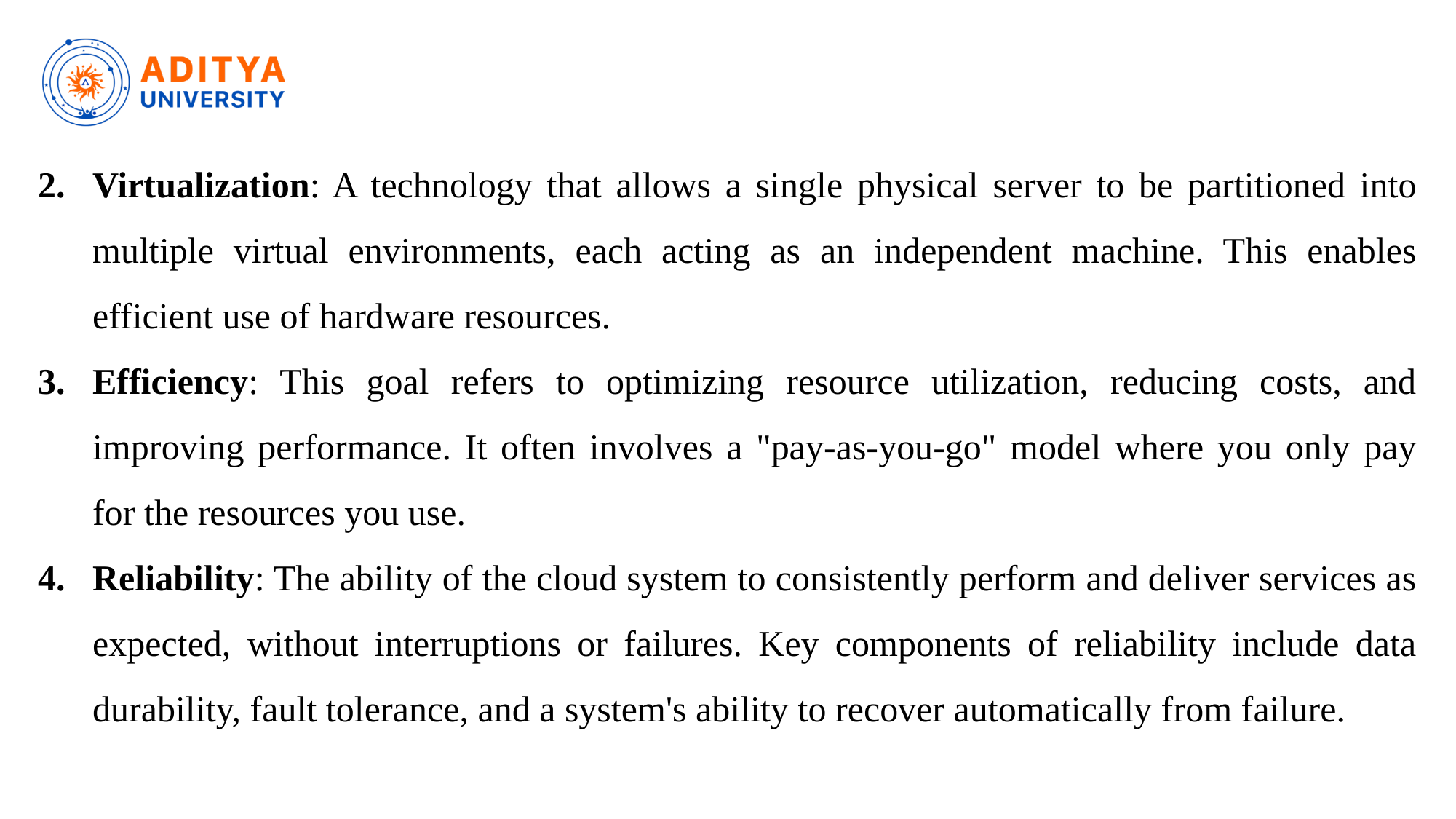

Virtualization: A technology that allows a single physical server to be partitioned into multiple virtual environments, each acting as an independent machine. This enables efficient use of hardware resources.
Efficiency: This goal refers to optimizing resource utilization, reducing costs, and improving performance. It often involves a "pay-as-you-go" model where you only pay for the resources you use.
Reliability: The ability of the cloud system to consistently perform and deliver services as expected, without interruptions or failures. Key components of reliability include data durability, fault tolerance, and a system's ability to recover automatically from failure.